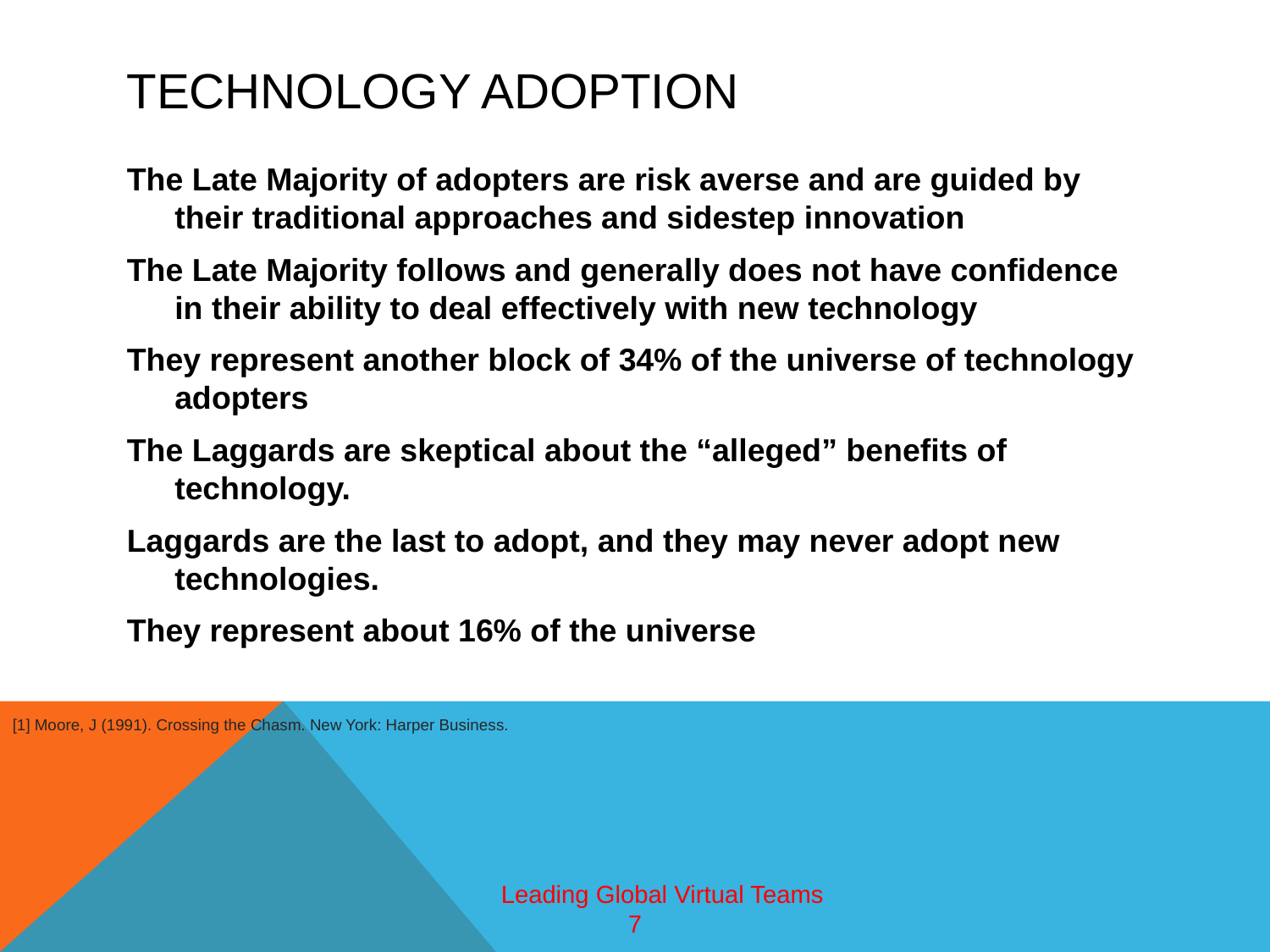

# Technology adoption
The Late Majority of adopters are risk averse and are guided by their traditional approaches and sidestep innovation
The Late Majority follows and generally does not have confidence in their ability to deal effectively with new technology
They represent another block of 34% of the universe of technology adopters
The Laggards are skeptical about the “alleged” benefits of technology.
Laggards are the last to adopt, and they may never adopt new technologies.
They represent about 16% of the universe

[1] Moore, J (1991). Crossing the Chasm. New York: Harper Business.